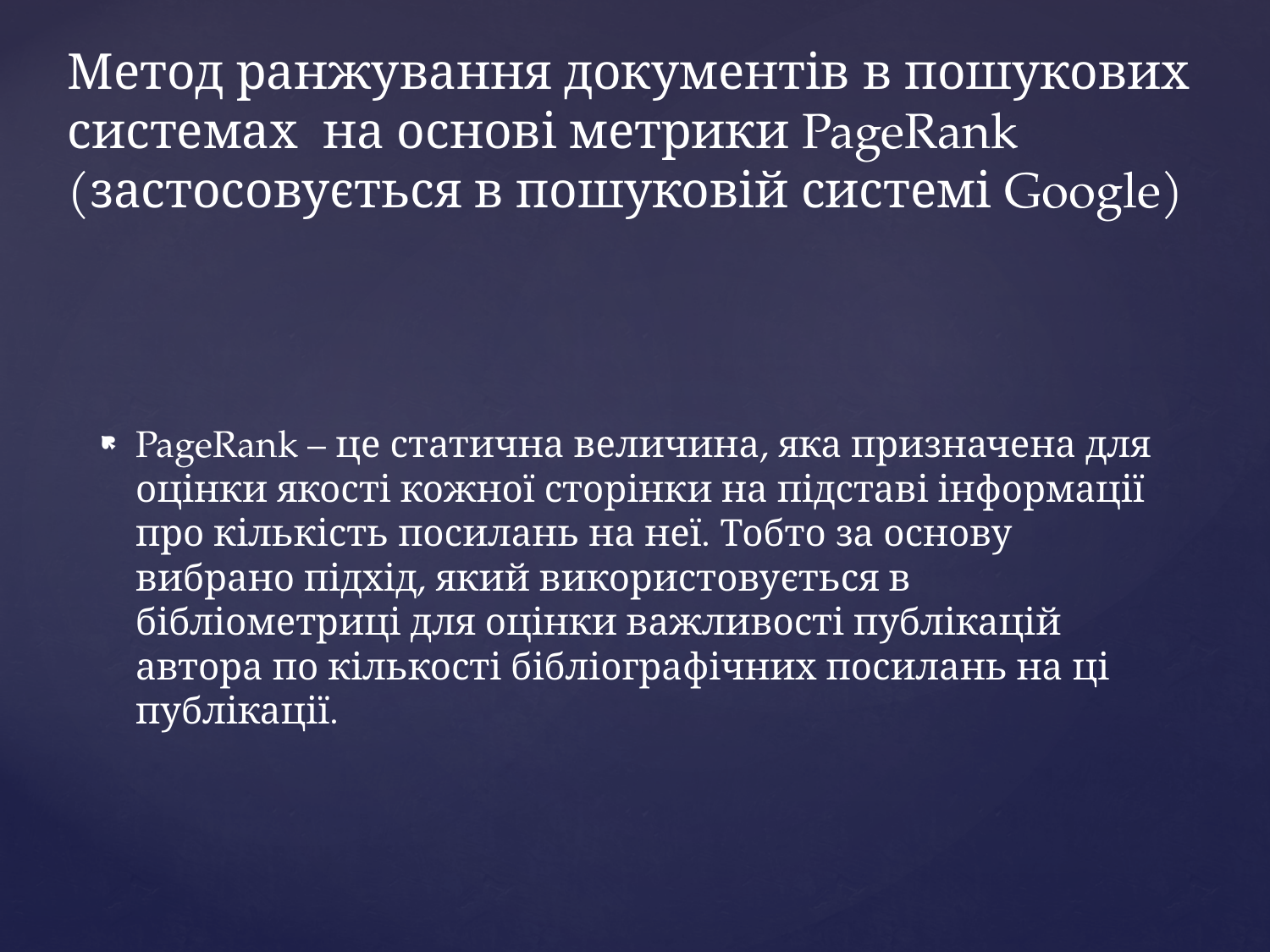

# Метод ранжування документів в пошукових системах  на основі метрики PageRank (застосовується в пошуковій системі Google)
PageRank – це статична величина, яка призначена для оцінки якості кожної сторінки на підставі інформації про кількість посилань на неї. Тобто за основу вибрано підхід, який використовується в бібліометриці для оцінки важливості публікацій автора по кількості бібліографічних посилань на ці публікації.